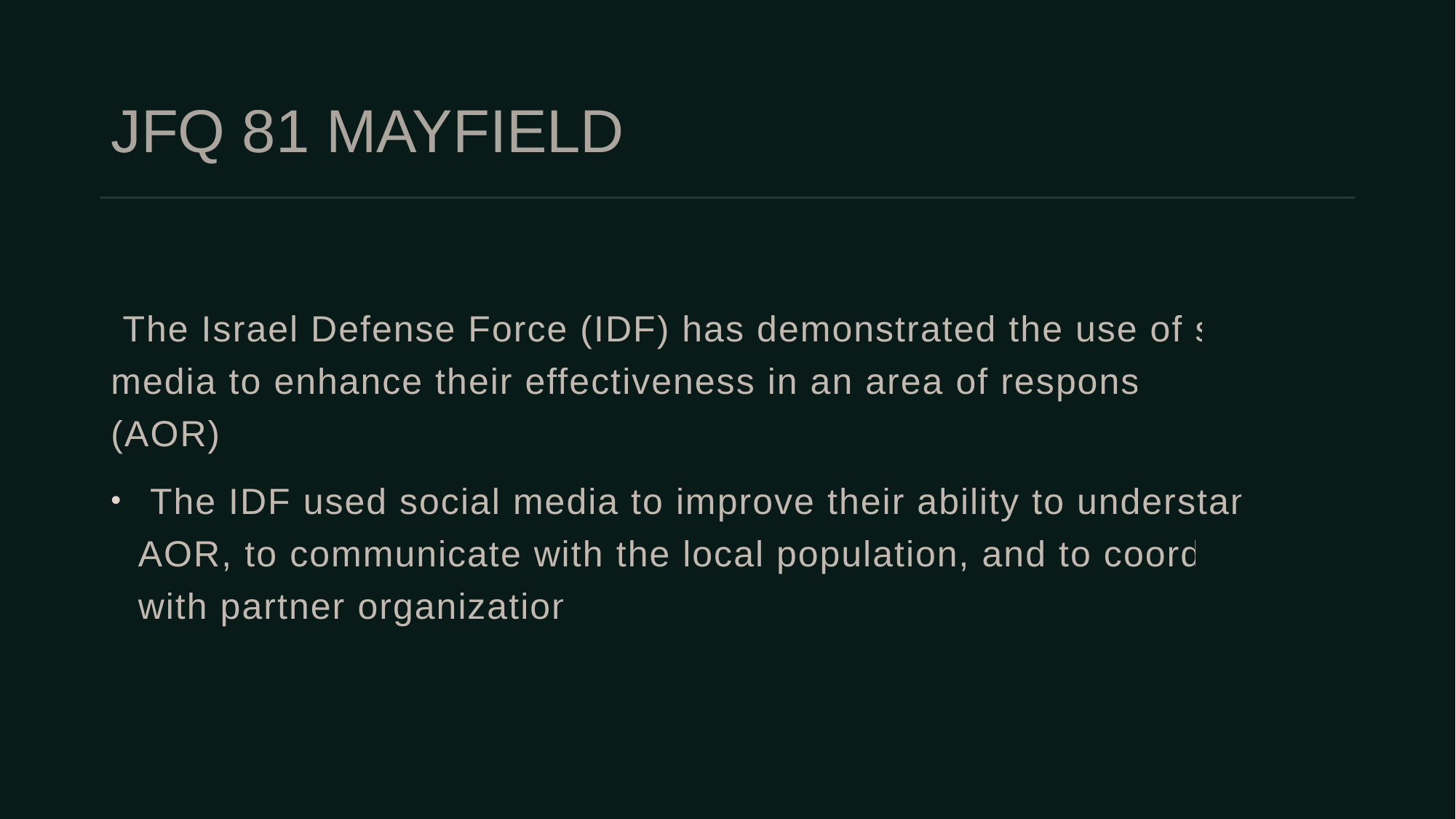

# JFQ 81 MAYFIELD
 The Israel Defense Force (IDF) has demonstrated the use of social media to enhance their effectiveness in an area of responsibility (AOR).
 The IDF used social media to improve their ability to understand the AOR, to communicate with the local population, and to coordinate with partner organizations.